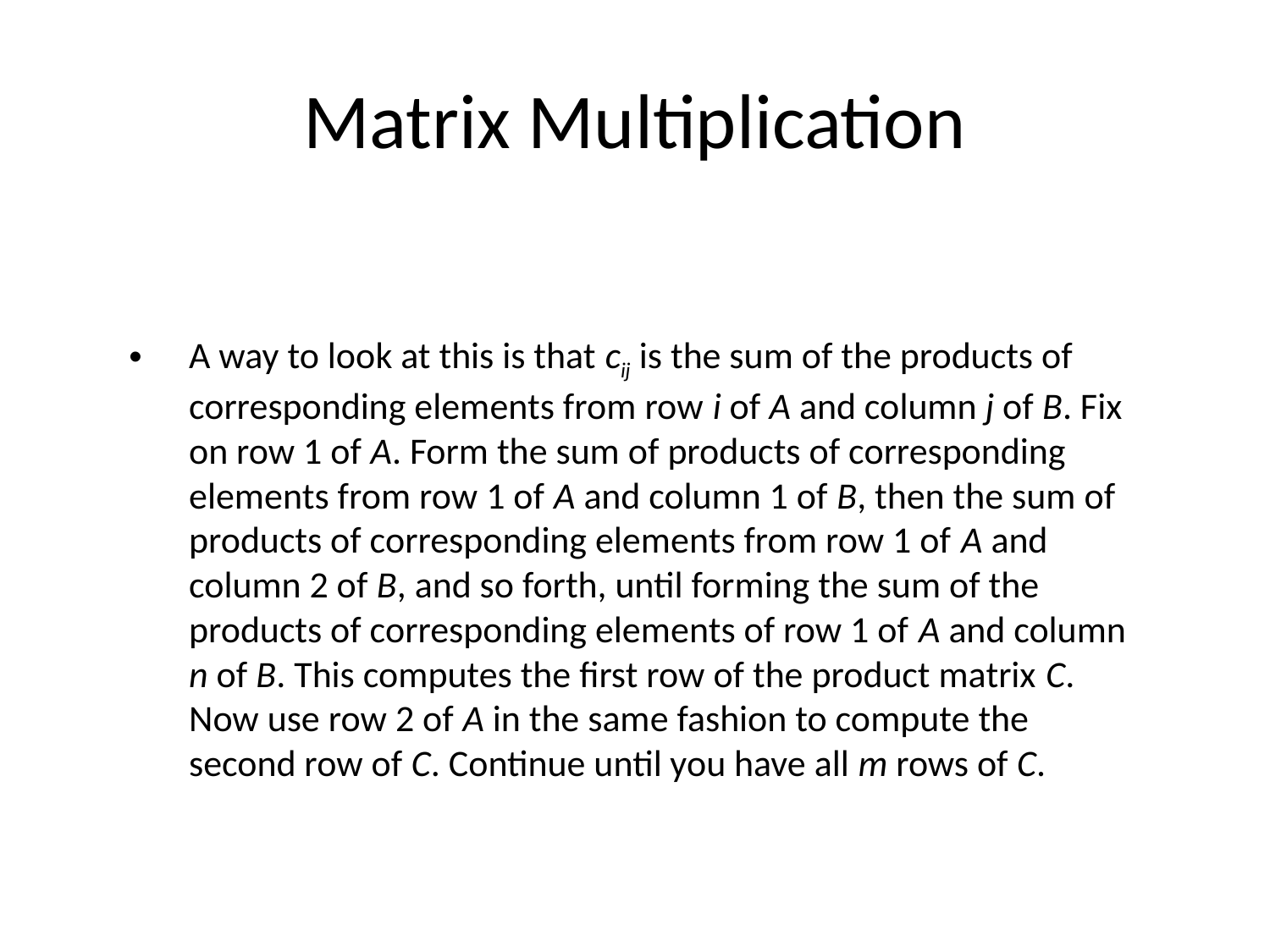

# Matrix Multiplication
A way to look at this is that cij is the sum of the products of corresponding elements from row i of A and column j of B. Fix on row 1 of A. Form the sum of products of corresponding elements from row 1 of A and column 1 of B, then the sum of products of corresponding elements from row 1 of A and column 2 of B, and so forth, until forming the sum of the products of corresponding elements of row 1 of A and column n of B. This computes the first row of the product matrix C. Now use row 2 of A in the same fashion to compute the second row of C. Continue until you have all m rows of C.